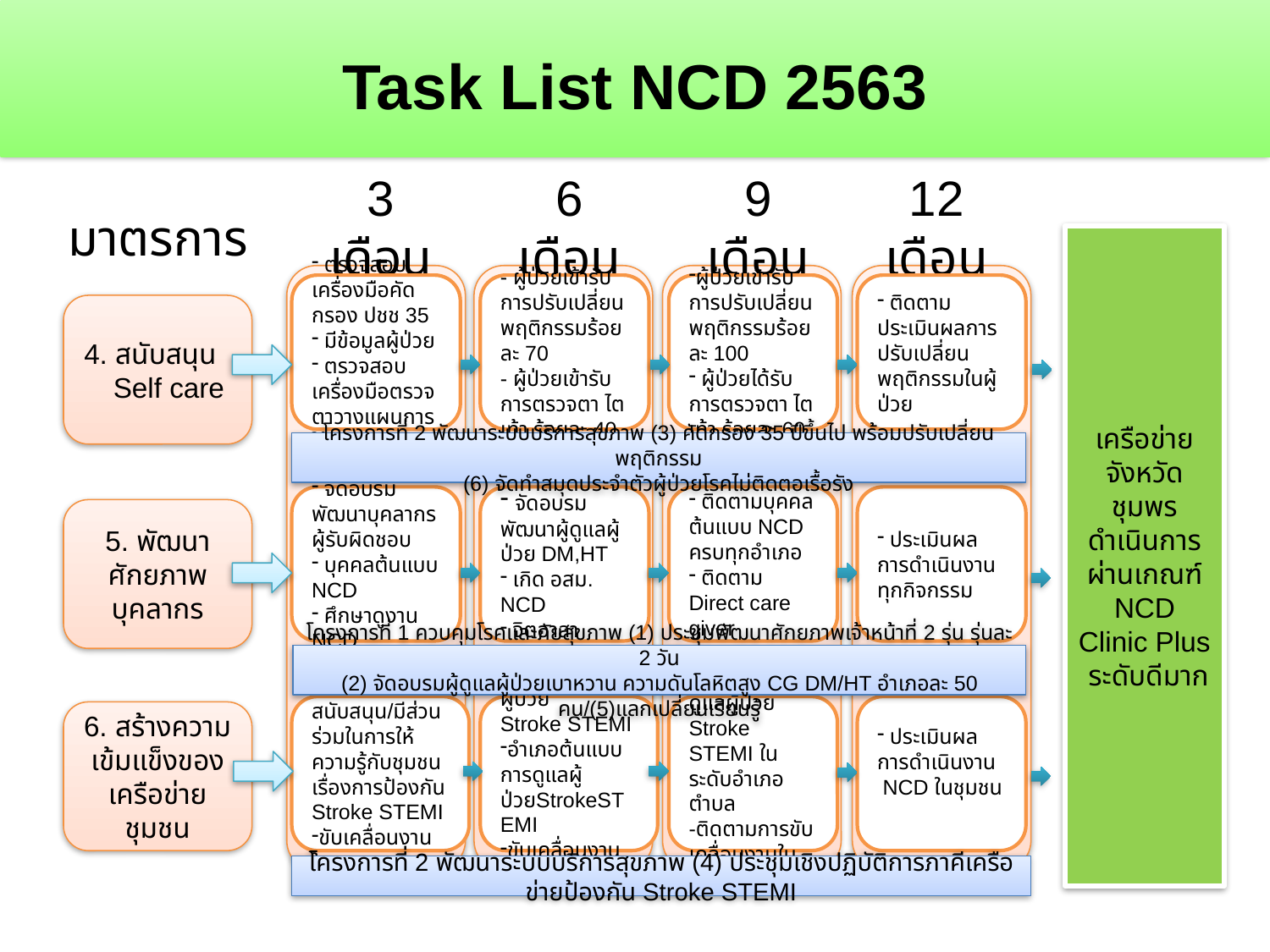

Task List NCD 2563
3 เดือน
6 เดือน
9 เดือน
12 เดือน
มาตรการ
เครือข่ายจังหวัดชุมพรดำเนินการผ่านเกณฑ์ NCD Clinic Plus  ระดับดีมาก

 ตรวจสอบเครื่องมือคัดกรอง ปชช 35
 มีข้อมูลผู้ป่วย
 ตรวจสอบเครื่องมือตรวจตาวางแผนการใช้
 จัดอบรมพัฒนาบุคลากรผู้รับผิดชอบ
 บุคคลต้นแบบ NCD
 ศึกษาดูงาน NCD
ภาคีเครือข่ายสนับสนุน/มีส่วนร่วมในการให้ความรู้กับชุมชนเรื่องการป้องกัน Stroke STEMI
ขับเคลื่อนงานในพชอ.
- ผู้ป่วยเข้ารับการปรับเปลี่ยนพฤติกรรมร้อยละ 70
- ผู้ป่วยเข้ารับการตรวจตา ไต เท้า ร้อยละ 40
 จัดอบรมพัฒนาผู้ดูแลผู้ป่วย DM,HT
 เกิด อสม. NCD
 จิตอาสา

เกิดแผนที่บ้านผู้ป่วย
Stroke STEMI
อำเภอต้นแบบการดูแลผู้ป่วยStrokeSTEMI
ขับเคลื่อนงานในพชอ.

ผู้ป่วยเข้ารับการปรับเปลี่ยนพฤติกรรมร้อยละ 100
 ผู้ป่วยได้รับการตรวจตา ไต เท้า ร้อยละ 60
 ติดตามบุคคลต้นแบบ NCD ครบทุกอำเภอ
 ติดตาม Direct care giver
-ติดตามการดูแลผู้ป่วย Stroke STEMI ในระดับอำเภอ ตำบล
-ติดตามการขับเคลื่อนงานในพชอ
 ติดตามประเมินผลการปรับเปลี่ยนพฤติกรรมในผู้ป่วย
 ประเมินผลการดำเนินงานทุกกิจกรรม
 ประเมินผลการดำเนินงาน NCD ในชุมชน

4. สนับสนุน      Self care
5. พัฒนาศักยภาพบุคลากร
6. สร้างความเข้มแข็งของเครือข่ายชุมชน

โครงการที่ 2 พัฒนาระบบบริการสุขภาพ (3) คัดกรอง 35 ปีขึ้นไป พร้อมปรับเปลี่ยนพฤติกรรม
(6) จัดทำสมุดประจำตัวผู้ป่วยโรคไม่ติดตอเรื้อรัง

โครงการที่ 1 ควบคุมโรคและภัยสุขภาพ (1) ประชุมพัฒนาศักยภาพเจ้าหน้าที่ 2 รุ่น รุ่นละ 2 วัน
(2) จัดอบรมผู้ดูแลผู้ป่วยเบาหวาน ความดันโลหิตสูง CG DM/HT อำเภอละ 50 คน/(5)แลกเปลี่ยนเรียนรู้

โครงการที่ 2 พัฒนาระบบบริการสุขภาพ (4) ประชุมเชิงปฏิบัติการภาคีเครือข่ายป้องกัน Stroke STEMI